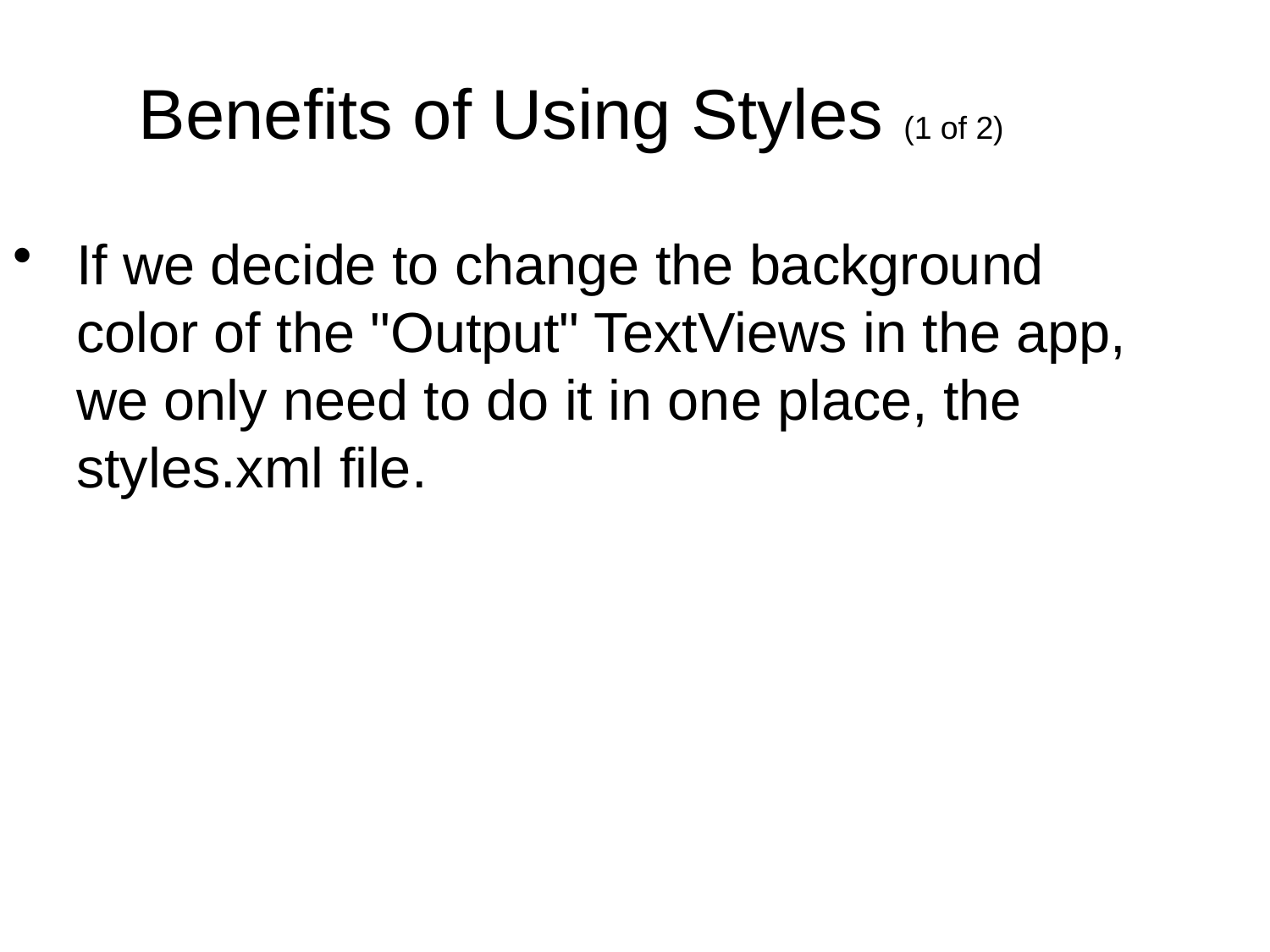

Benefits of Using Styles (1 of 2)
If we decide to change the background color of the "Output" TextViews in the app, we only need to do it in one place, the styles.xml file.